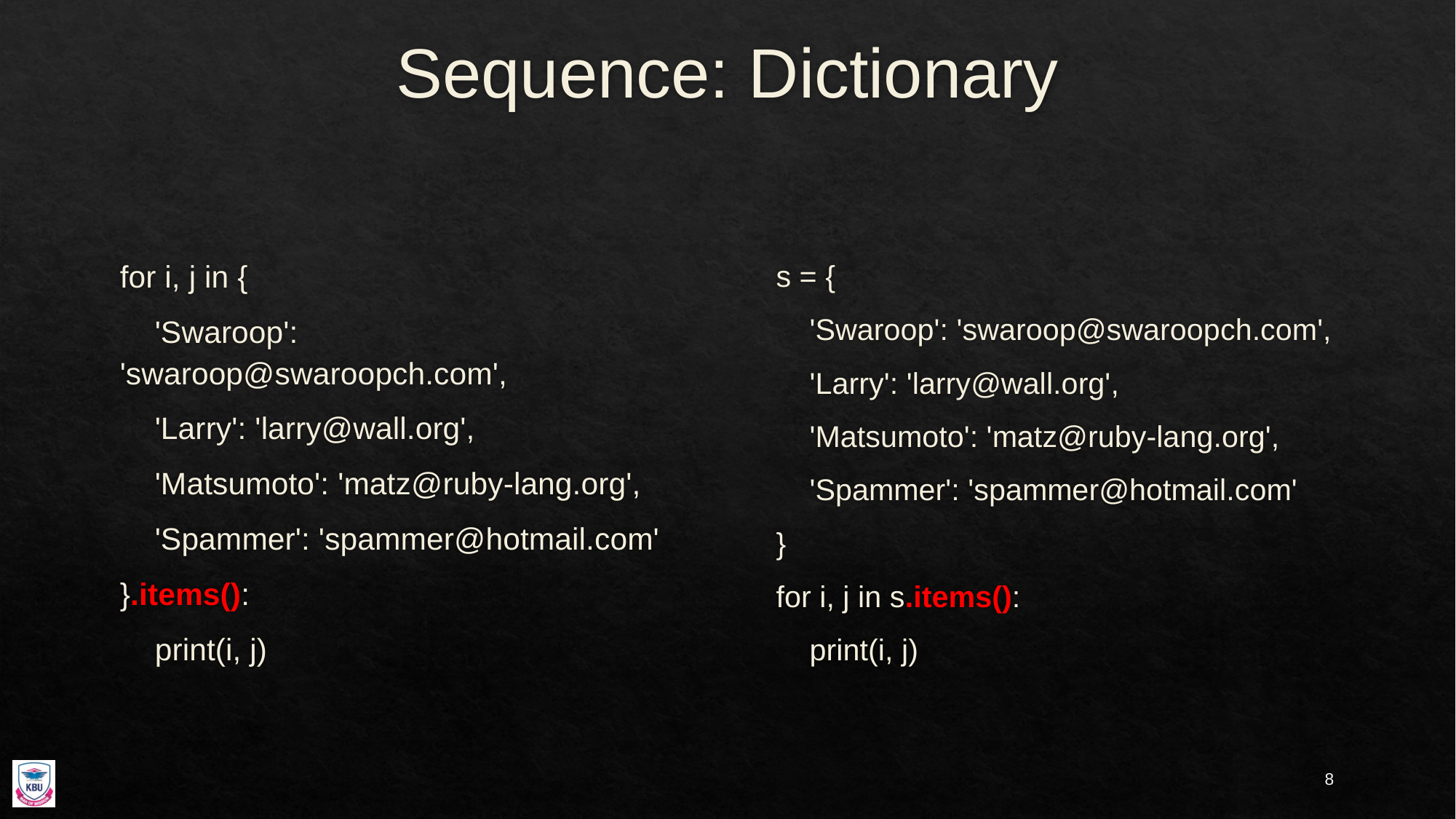

# Sequence: Dictionary
for i, j in {
    'Swaroop': 'swaroop@swaroopch.com',
    'Larry': 'larry@wall.org',
    'Matsumoto': 'matz@ruby-lang.org',
    'Spammer': 'spammer@hotmail.com'
}.items():
    print(i, j)
s = {
    'Swaroop': 'swaroop@swaroopch.com',
    'Larry': 'larry@wall.org',
    'Matsumoto': 'matz@ruby-lang.org',
    'Spammer': 'spammer@hotmail.com'
}
for i, j in s.items():
    print(i, j)
8